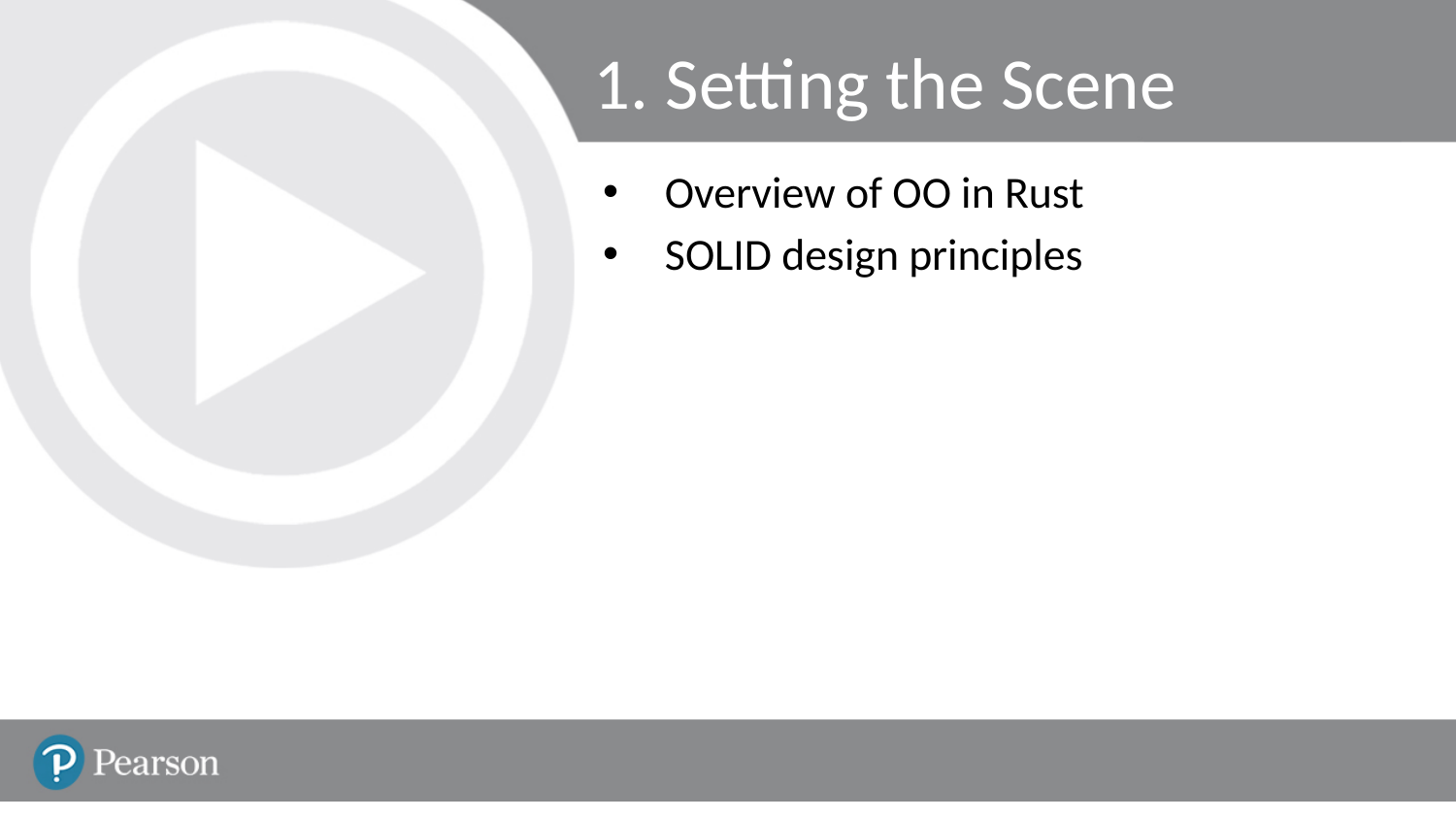

# 1. Setting the Scene
Overview of OO in Rust
SOLID design principles